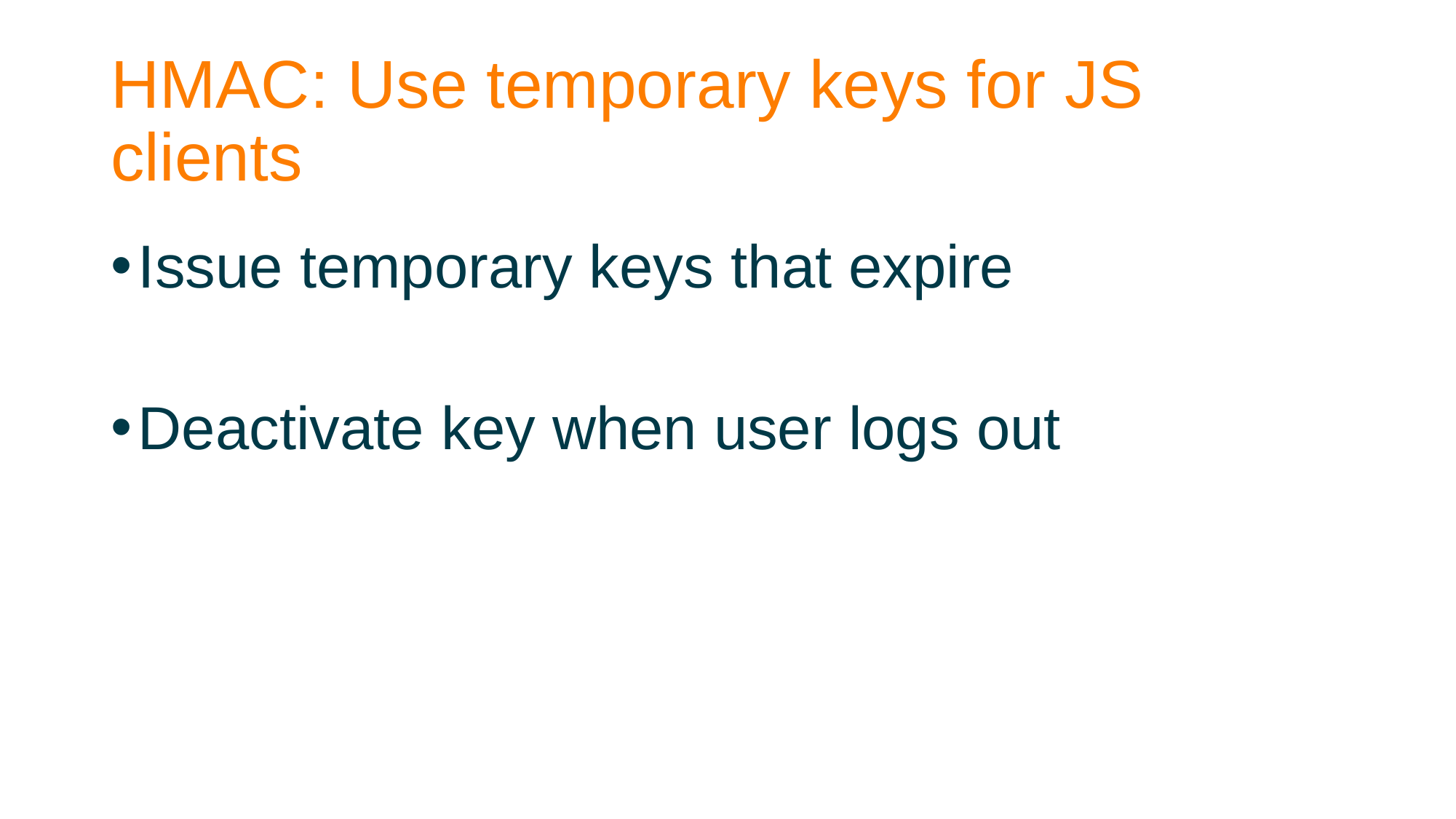

# HMAC: Use temporary keys for JS clients
Issue temporary keys that expire

Deactivate key when user logs out